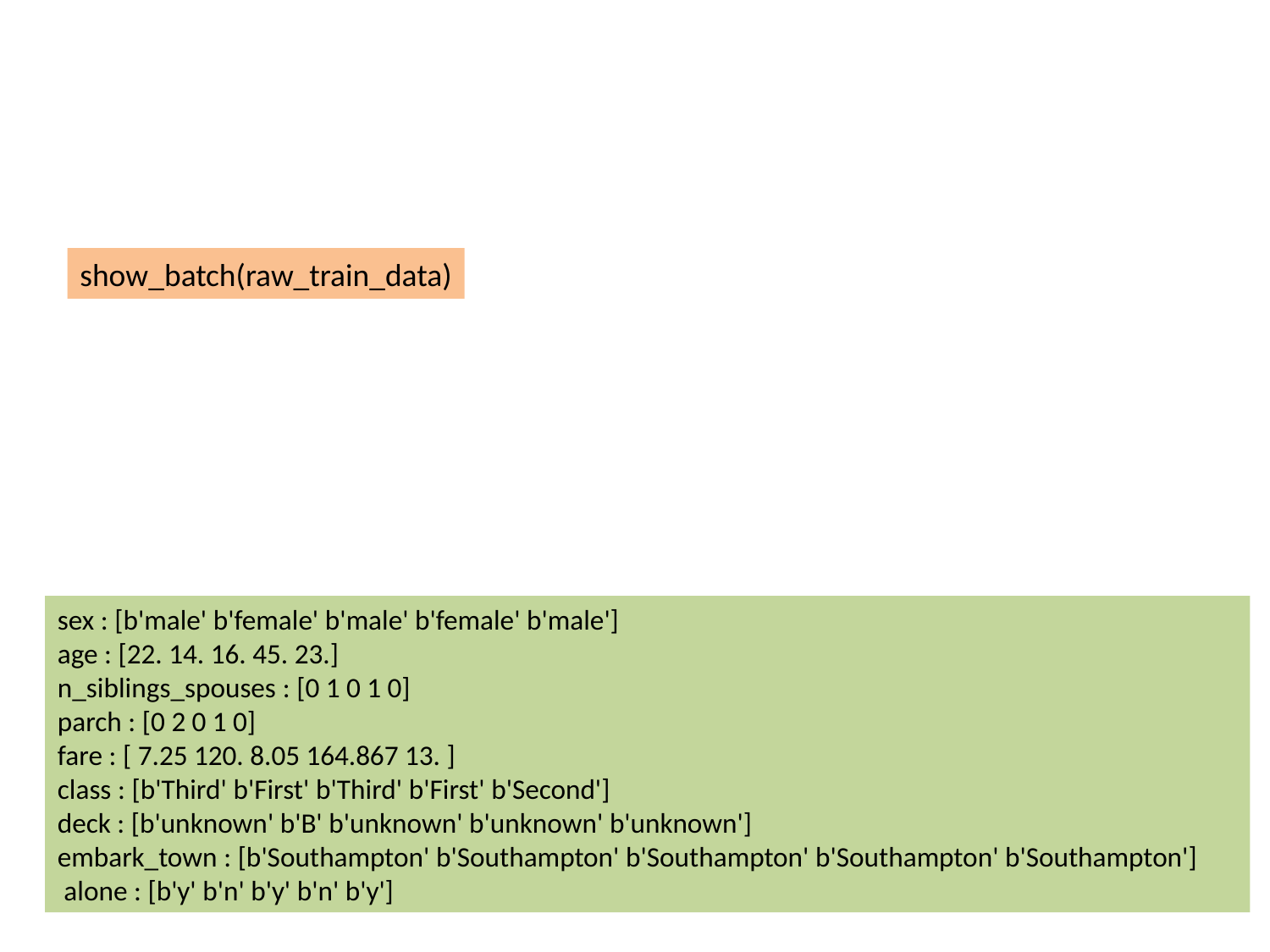

#
show_batch(raw_train_data)
sex : [b'male' b'female' b'male' b'female' b'male']
age : [22. 14. 16. 45. 23.]
n_siblings_spouses : [0 1 0 1 0]
parch : [0 2 0 1 0]
fare : [ 7.25 120. 8.05 164.867 13. ]
class : [b'Third' b'First' b'Third' b'First' b'Second']
deck : [b'unknown' b'B' b'unknown' b'unknown' b'unknown']
embark_town : [b'Southampton' b'Southampton' b'Southampton' b'Southampton' b'Southampton']
 alone : [b'y' b'n' b'y' b'n' b'y']